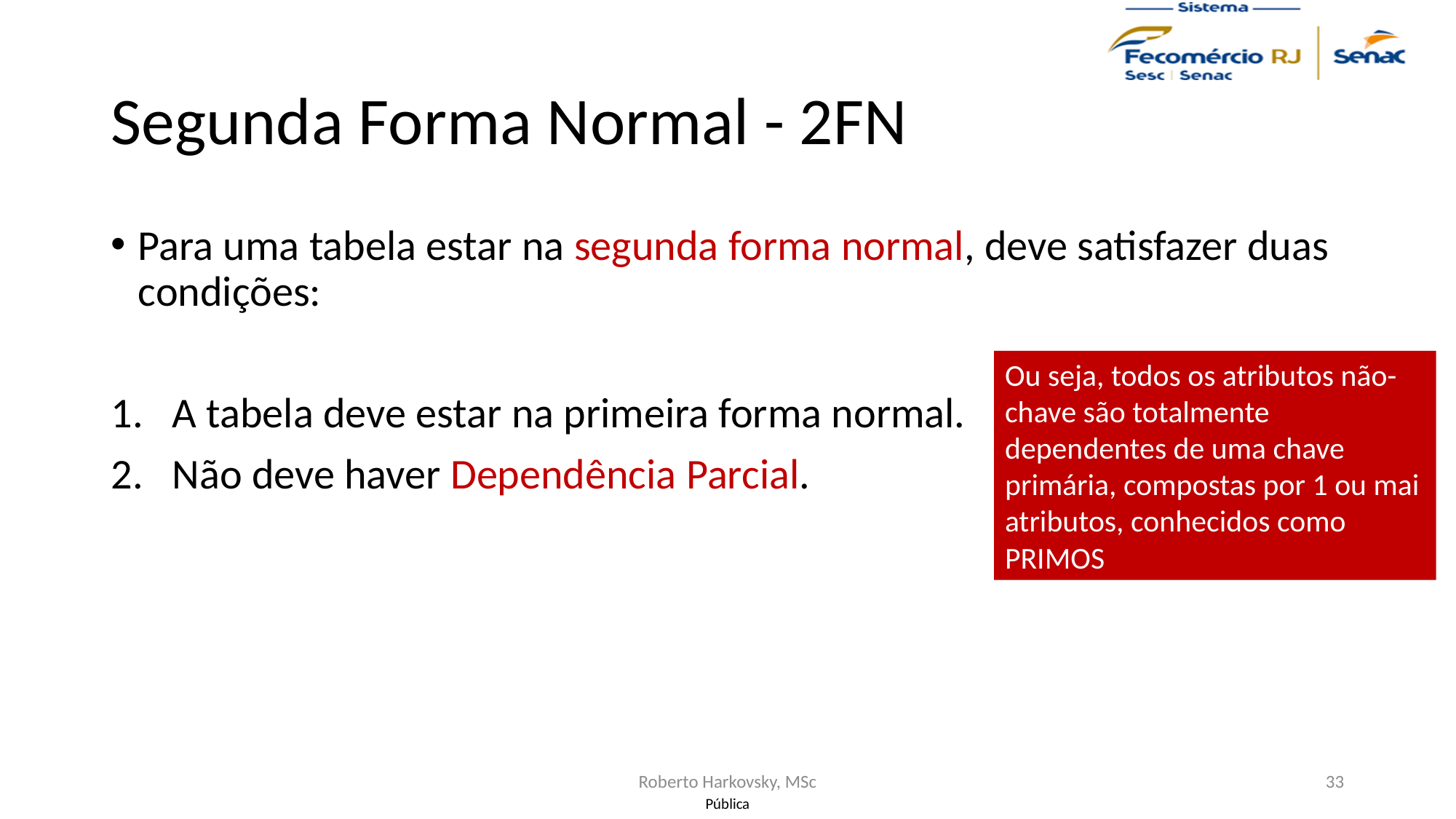

# Segunda Forma Normal - 2FN
Para uma tabela estar na segunda forma normal, deve satisfazer duas condições:

A tabela deve estar na primeira forma normal.
Não deve haver Dependência Parcial.
Ou seja, todos os atributos não-chave são totalmente dependentes de uma chave primária, compostas por 1 ou mai atributos, conhecidos como PRIMOS
Roberto Harkovsky, MSc
33